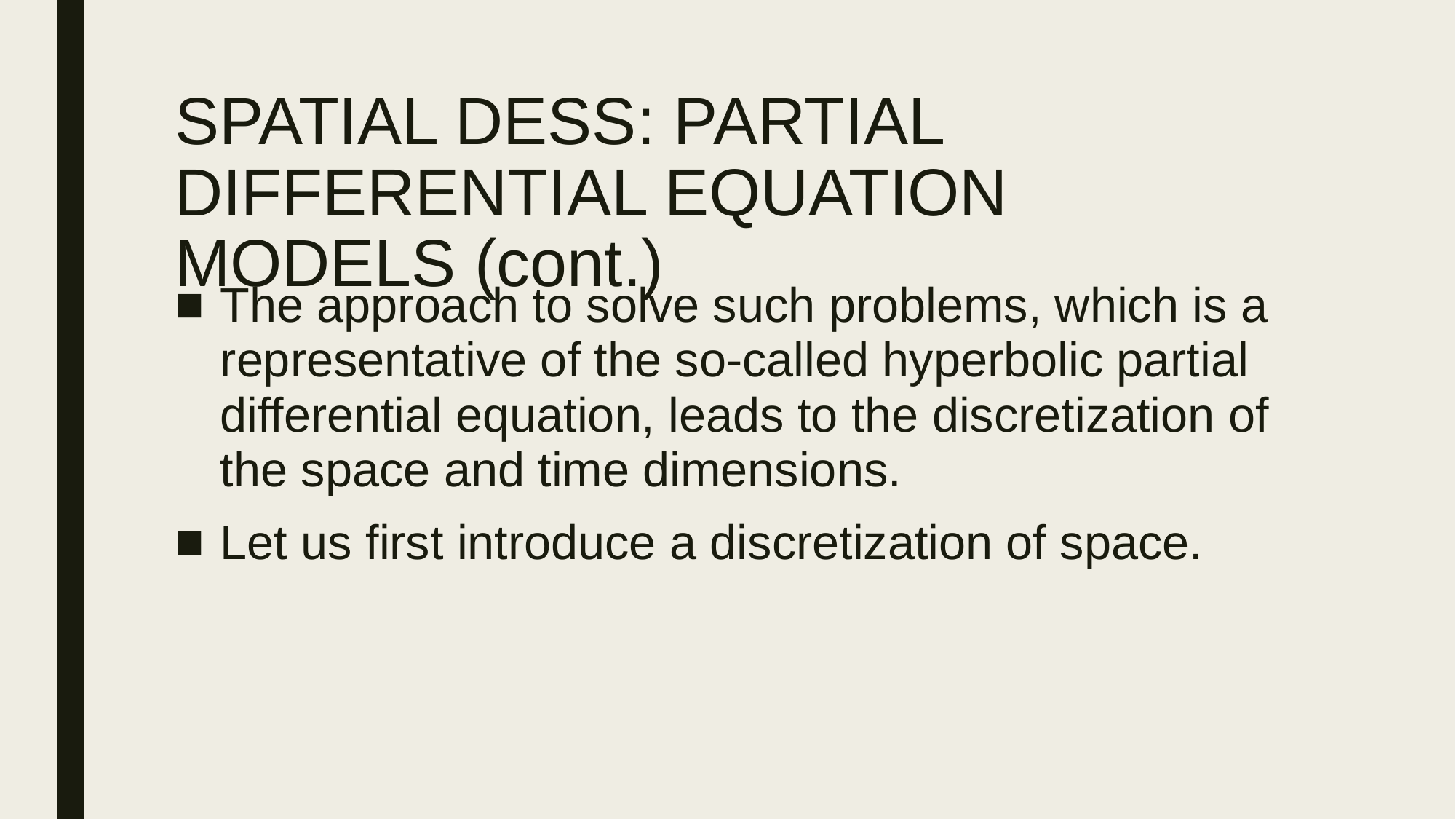

# SPATIAL DESS: PARTIAL DIFFERENTIAL EQUATION MODELS (cont.)
The approach to solve such problems, which is a representative of the so-called hyperbolic partial differential equation, leads to the discretization of the space and time dimensions.
Let us first introduce a discretization of space.